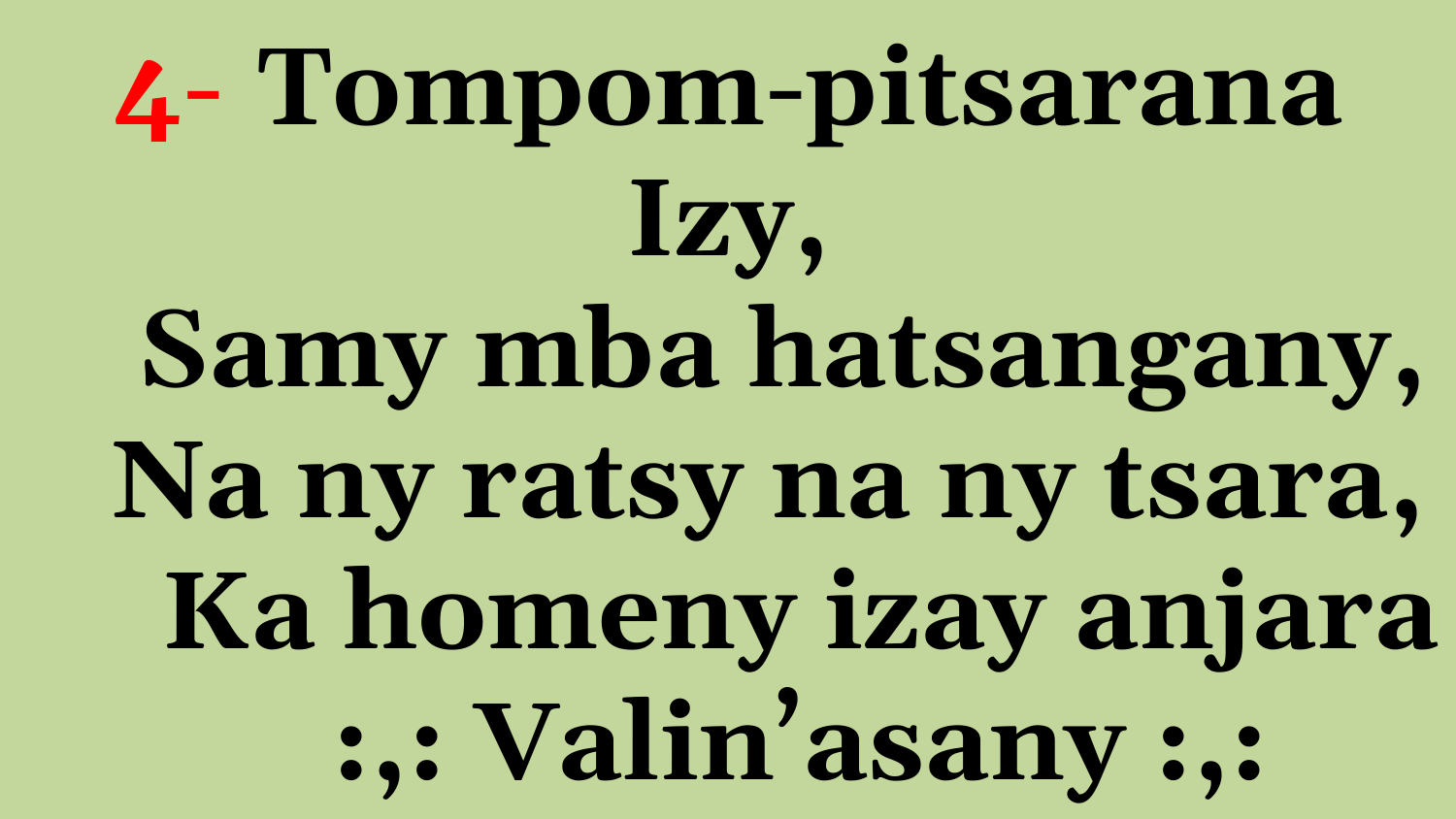

# 4- 	Tompom-pitsarana Izy, Samy mba hatsangany, Na ny ratsy na ny tsara, Ka homeny izay anjara :,: Valin’asany :,: